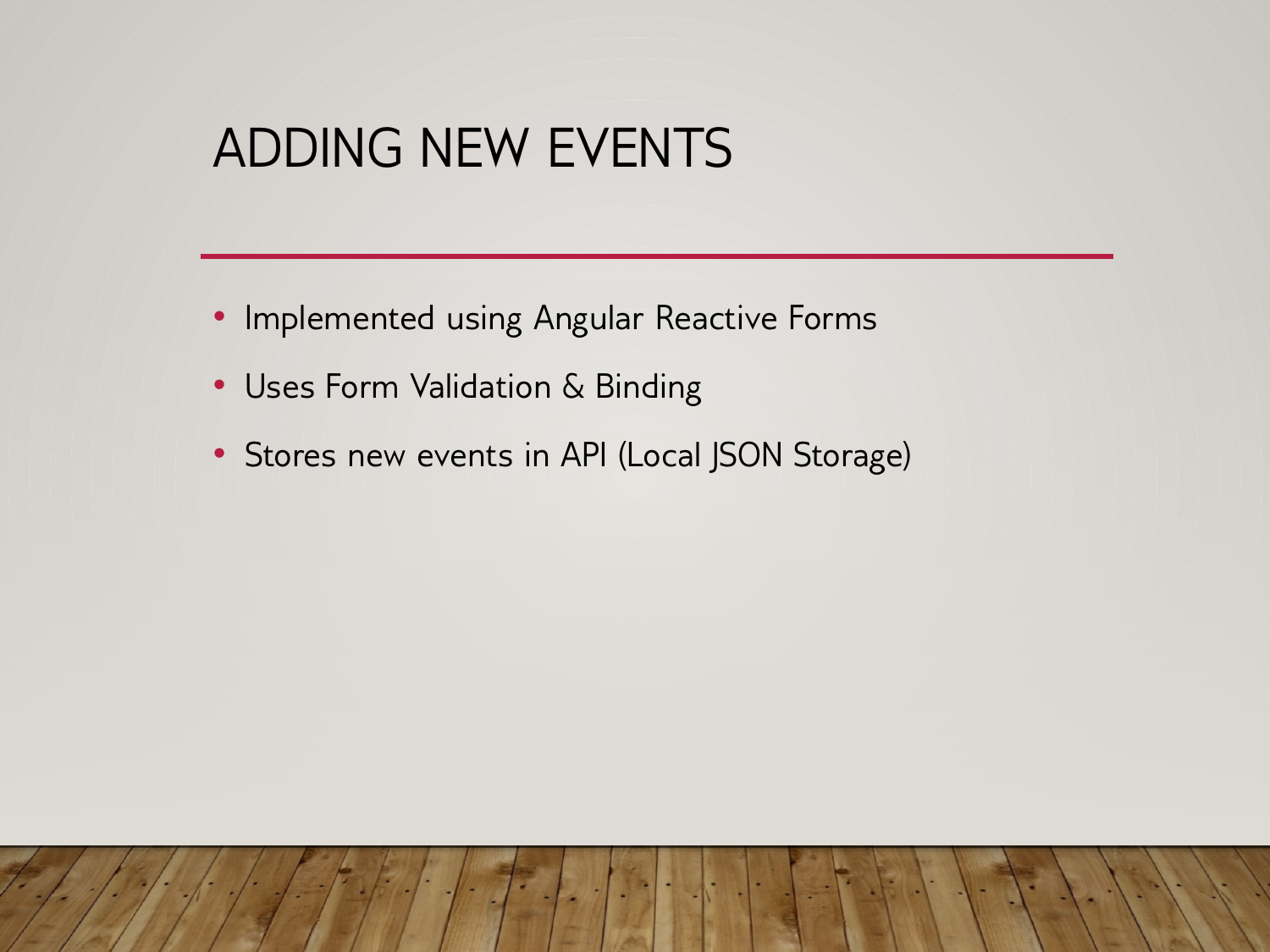

# Adding New Events
Implemented using Angular Reactive Forms
Uses Form Validation & Binding
Stores new events in API (Local JSON Storage)